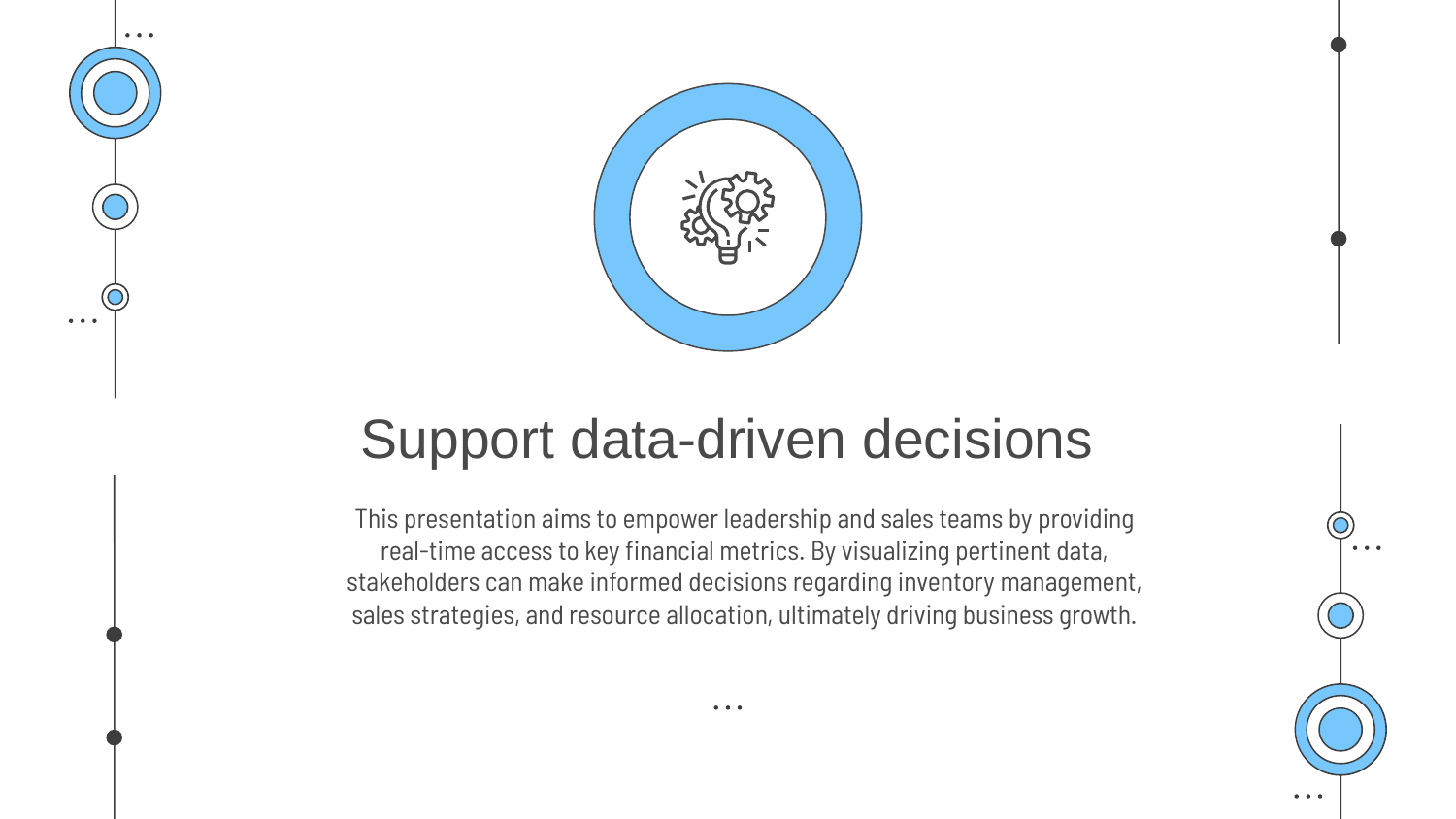

# Support data-driven decisions
This presentation aims to empower leadership and sales teams by providing real-time access to key financial metrics. By visualizing pertinent data, stakeholders can make informed decisions regarding inventory management, sales strategies, and resource allocation, ultimately driving business growth.